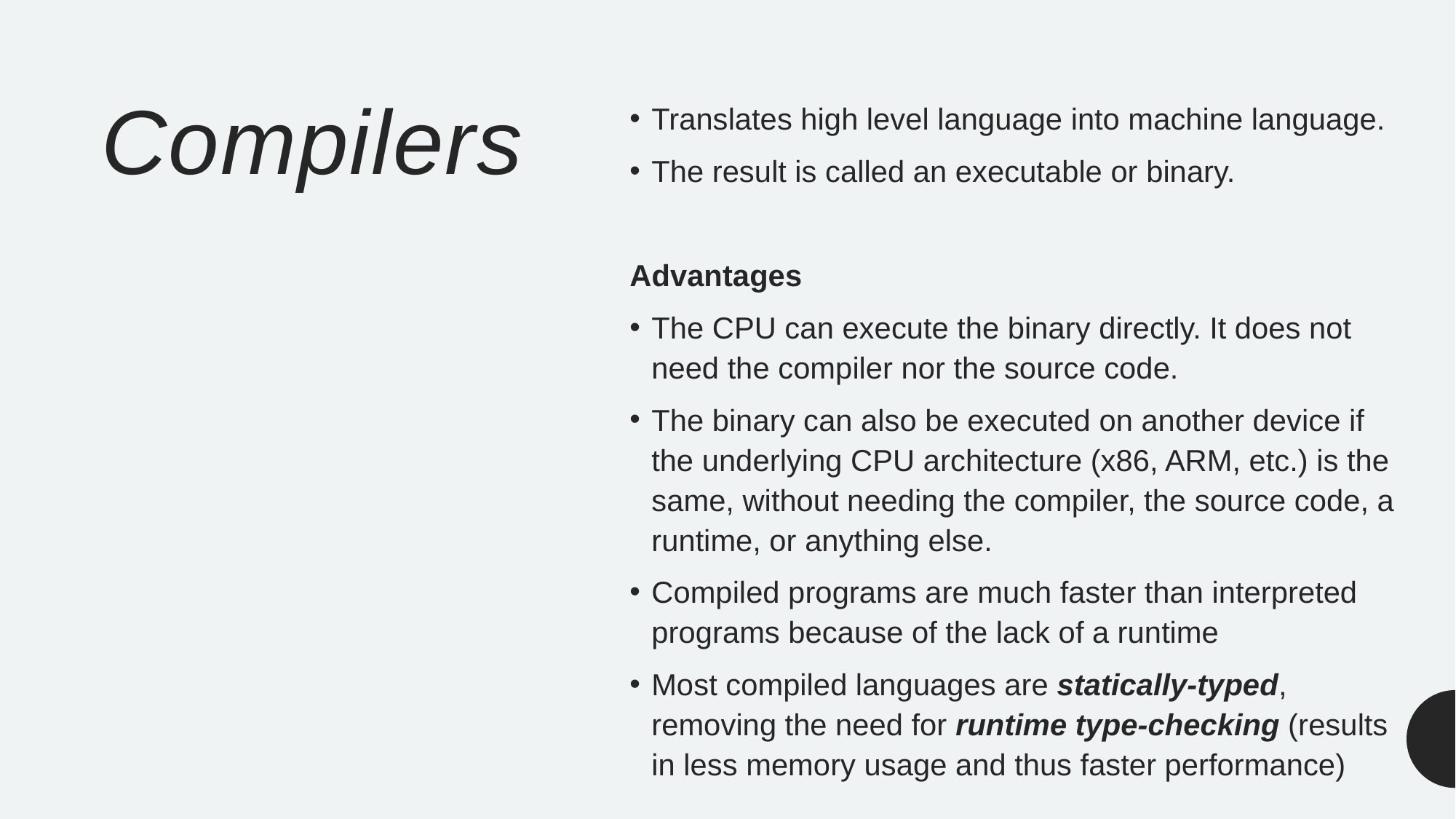

# Compilers
Translates high level language into machine language.
The result is called an executable or binary.

Advantages
The CPU can execute the binary directly. It does not need the compiler nor the source code.
The binary can also be executed on another device if the underlying CPU architecture (x86, ARM, etc.) is the same, without needing the compiler, the source code, a runtime, or anything else.
Compiled programs are much faster than interpreted programs because of the lack of a runtime
Most compiled languages are statically-typed, removing the need for runtime type-checking (results in less memory usage and thus faster performance)